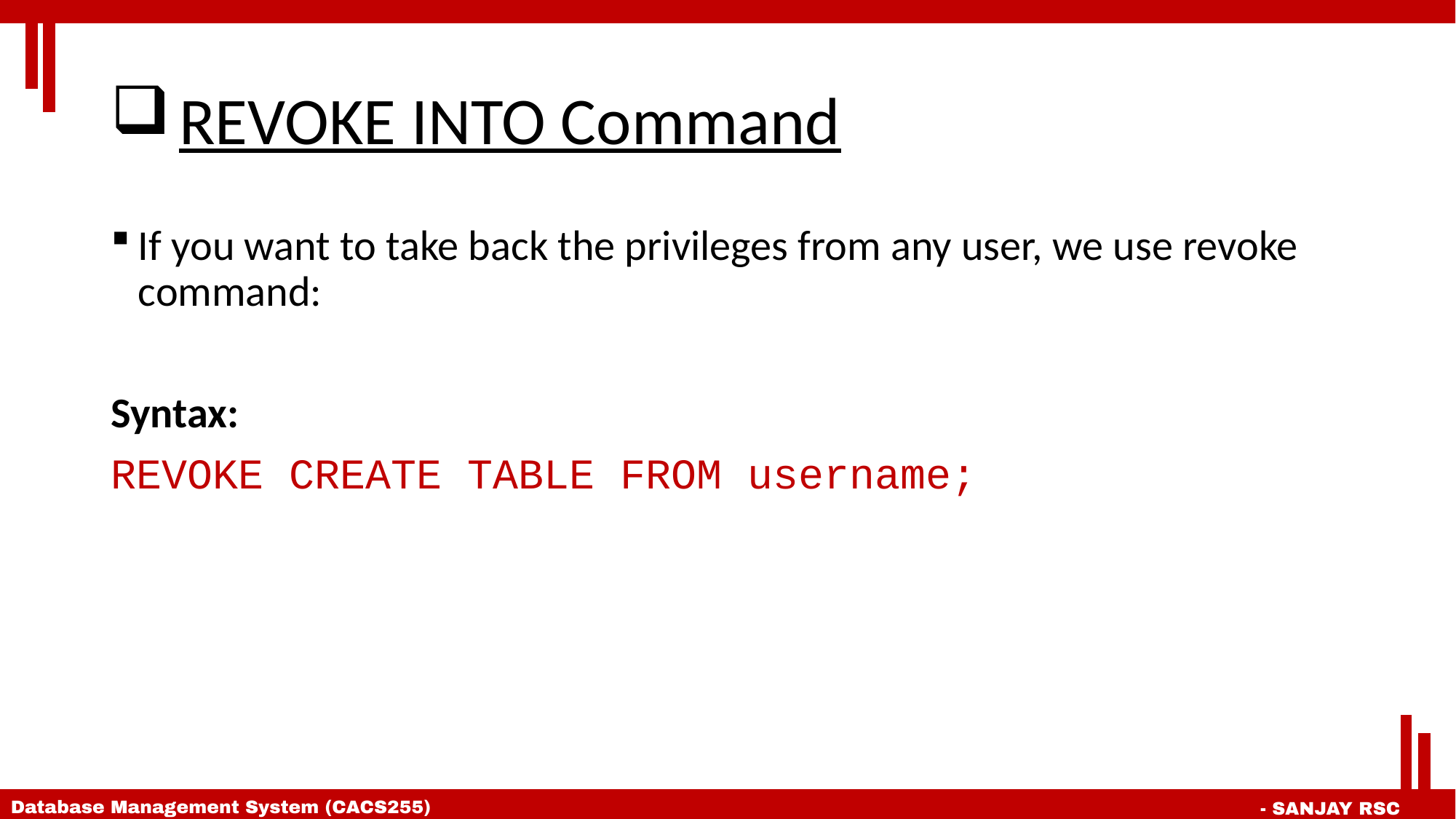

# REVOKE INTO Command
If you want to take back the privileges from any user, we use revoke command:

Syntax:
REVOKE CREATE TABLE FROM username;